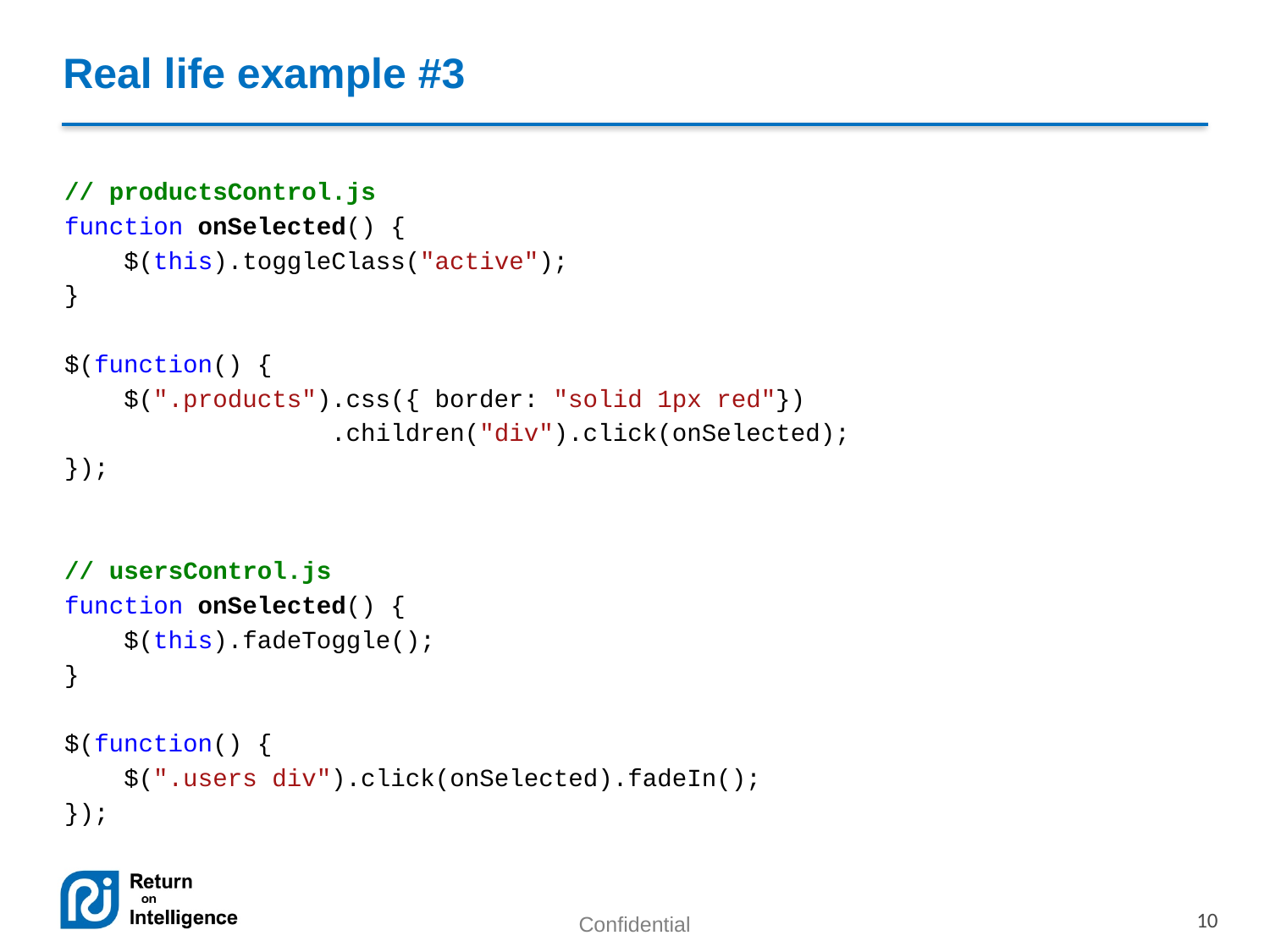

# Real life example #3
// productsControl.js
function onSelected() {
    $(this).toggleClass("active");
}

$(function() {
    $(".products").css({ border: "solid 1px red"})
                  .children("div").click(onSelected);
});

// usersControl.js
function onSelected() {
    $(this).fadeToggle();
}

$(function() {
    $(".users div").click(onSelected).fadeIn();
});